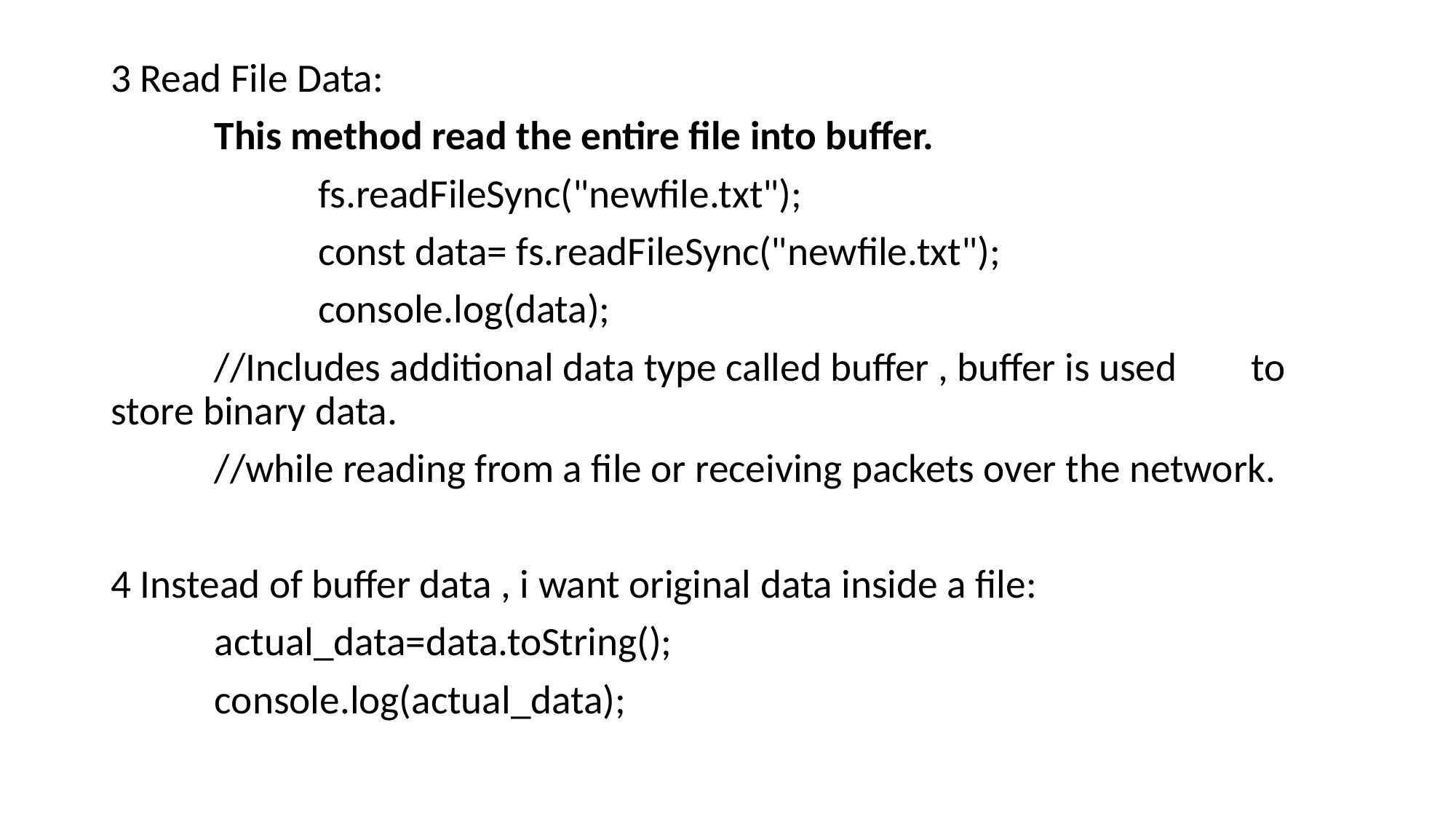

3 Read File Data:
	This method read the entire file into buffer.
		fs.readFileSync("newfile.txt");
		const data= fs.readFileSync("newfile.txt");
		console.log(data);
	//Includes additional data type called buffer , buffer is used 	to store binary data.
	//while reading from a file or receiving packets over the network.

4 Instead of buffer data , i want original data inside a file:
	actual_data=data.toString();
	console.log(actual_data);